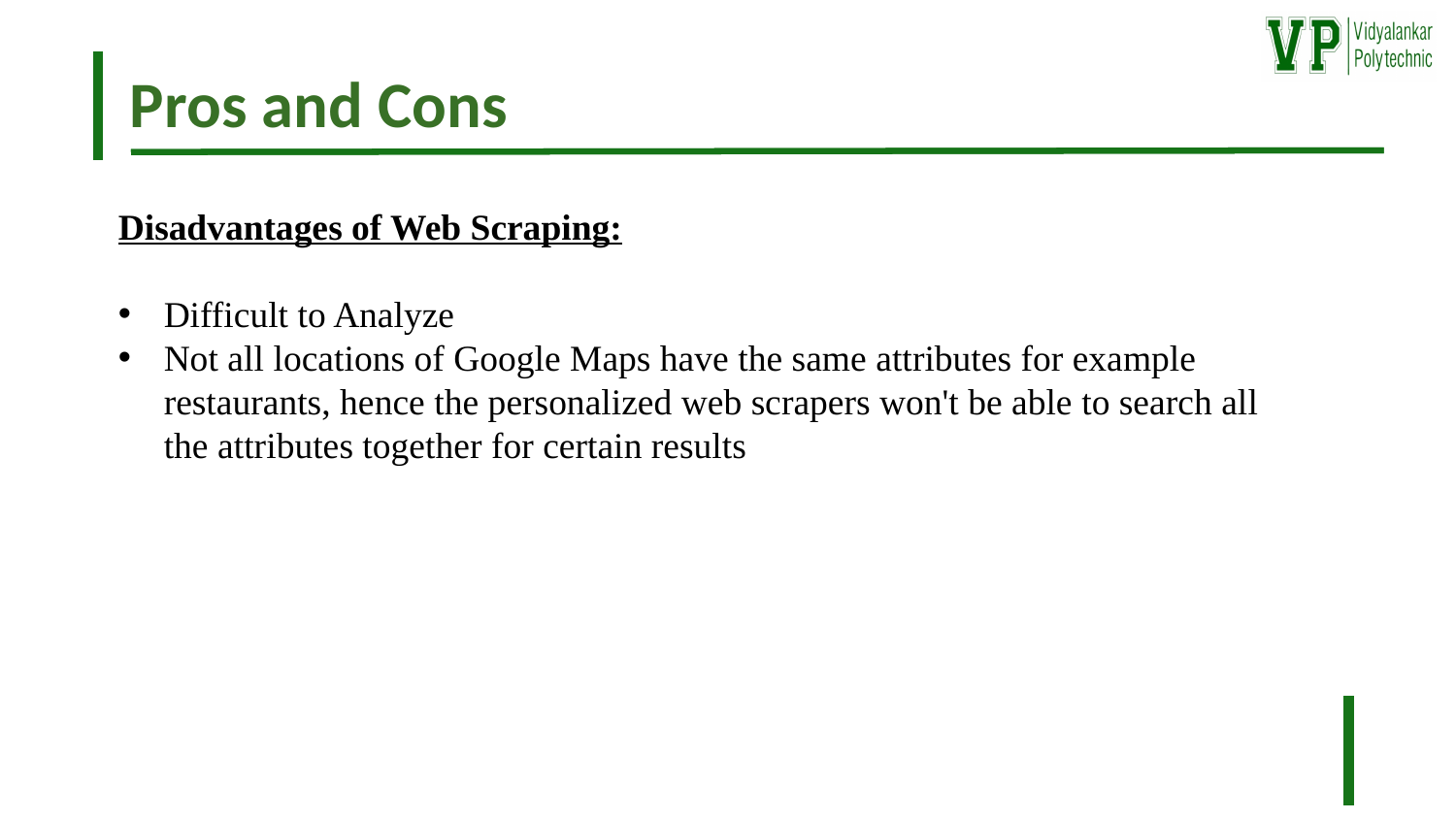

Pros and Cons
Disadvantages of Web Scraping:

Difficult to Analyze
Not all locations of Google Maps have the same attributes for example restaurants, hence the personalized web scrapers won't be able to search all the attributes together for certain results